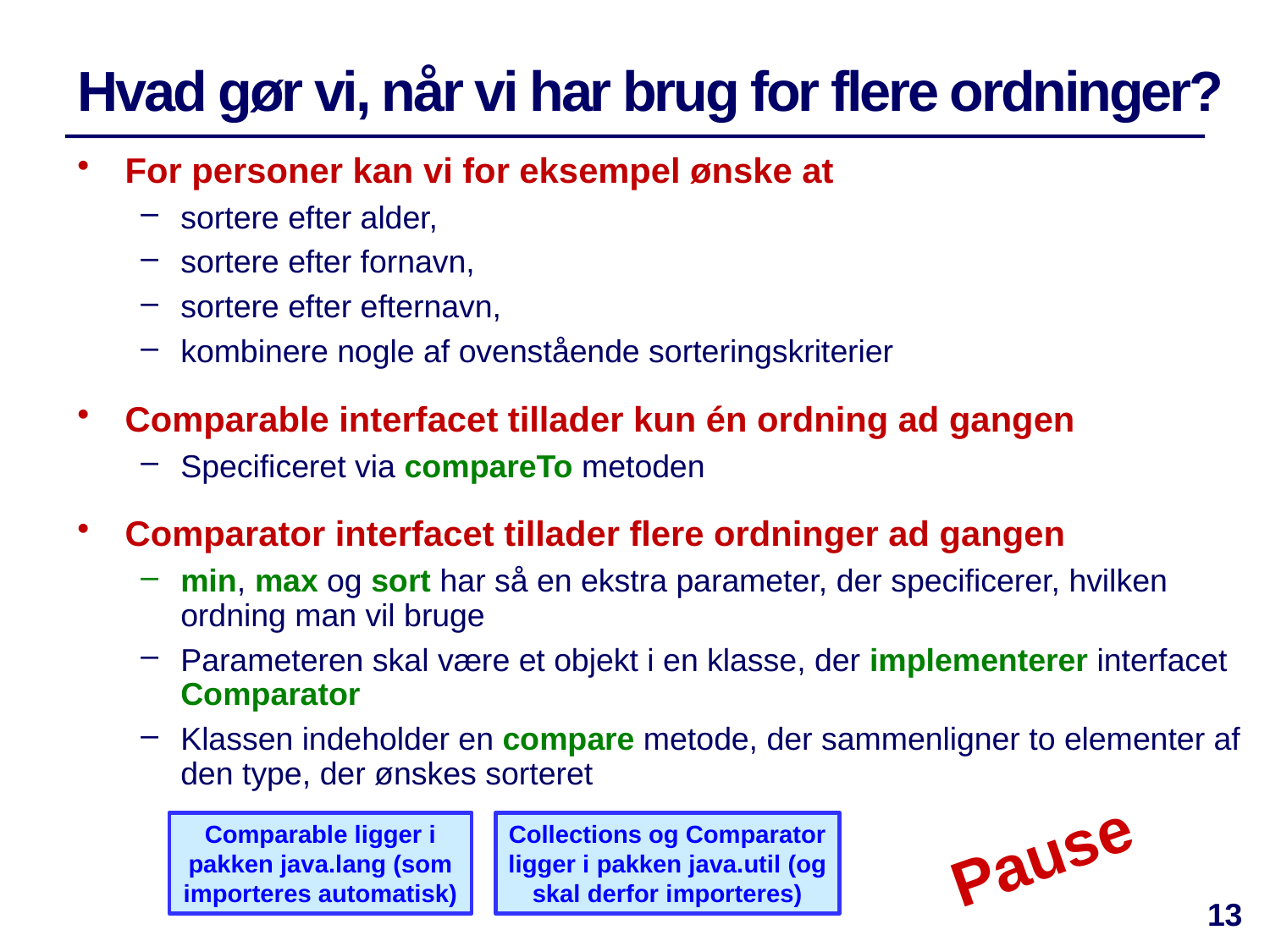

# Hvad gør vi, når vi har brug for flere ordninger?
For personer kan vi for eksempel ønske at
sortere efter alder,
sortere efter fornavn,
sortere efter efternavn,
kombinere nogle af ovenstående sorteringskriterier
Comparable interfacet tillader kun én ordning ad gangen
Specificeret via compareTo metoden
Comparator interfacet tillader flere ordninger ad gangen
min, max og sort har så en ekstra parameter, der specificerer, hvilken ordning man vil bruge
Parameteren skal være et objekt i en klasse, der implementerer interfacet Comparator
Klassen indeholder en compare metode, der sammenligner to elementer af den type, der ønskes sorteret

Pause
Collections og Comparator ligger i pakken java.util (og skal derfor importeres)
Comparable ligger i pakken java.lang (som importeres automatisk)
13